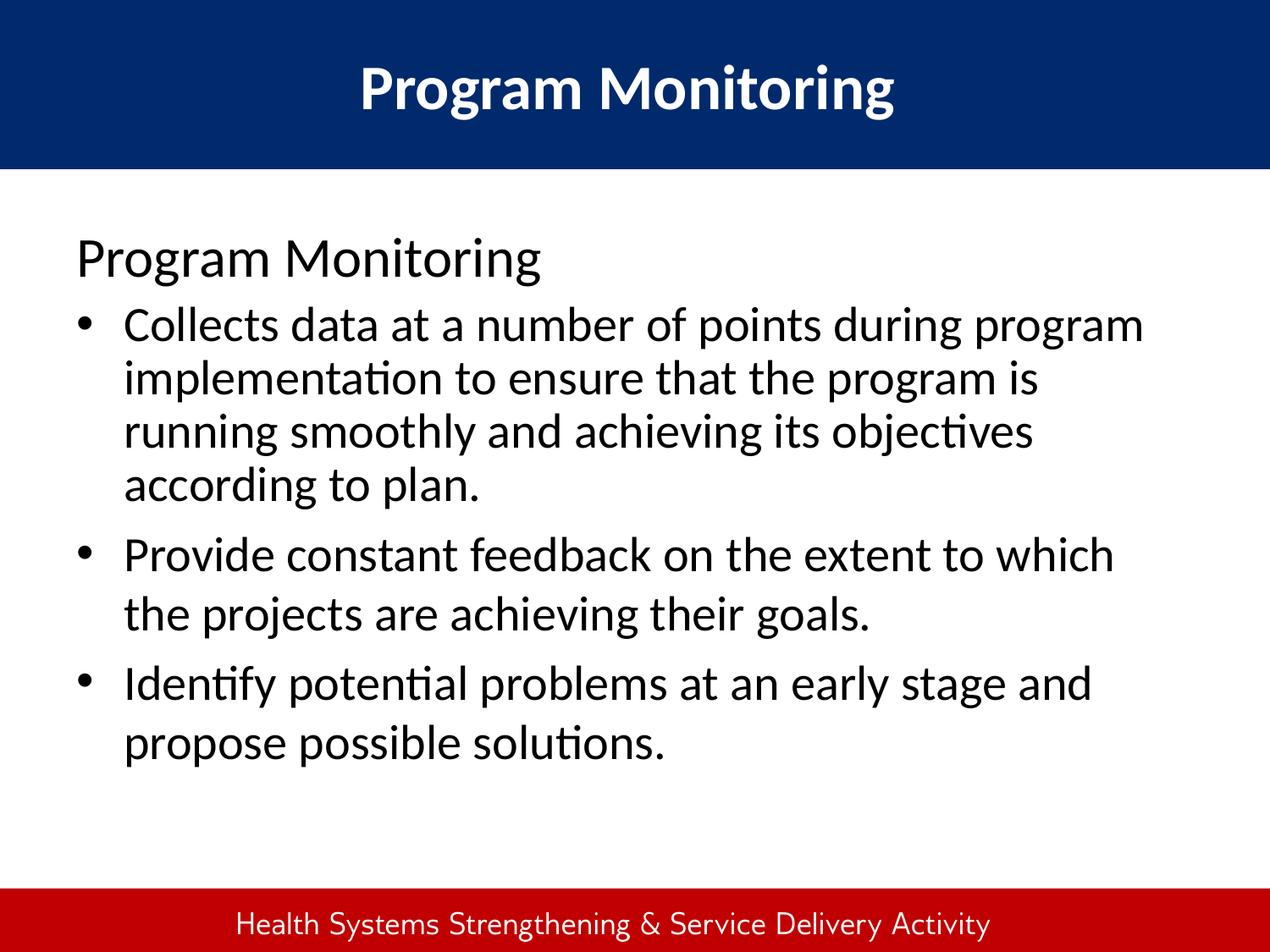

# Program Monitoring
Program Monitoring
Collects data at a number of points during program implementation to ensure that the program is running smoothly and achieving its objectives according to plan.
Provide constant feedback on the extent to which the projects are achieving their goals.
Identify potential problems at an early stage and propose possible solutions.